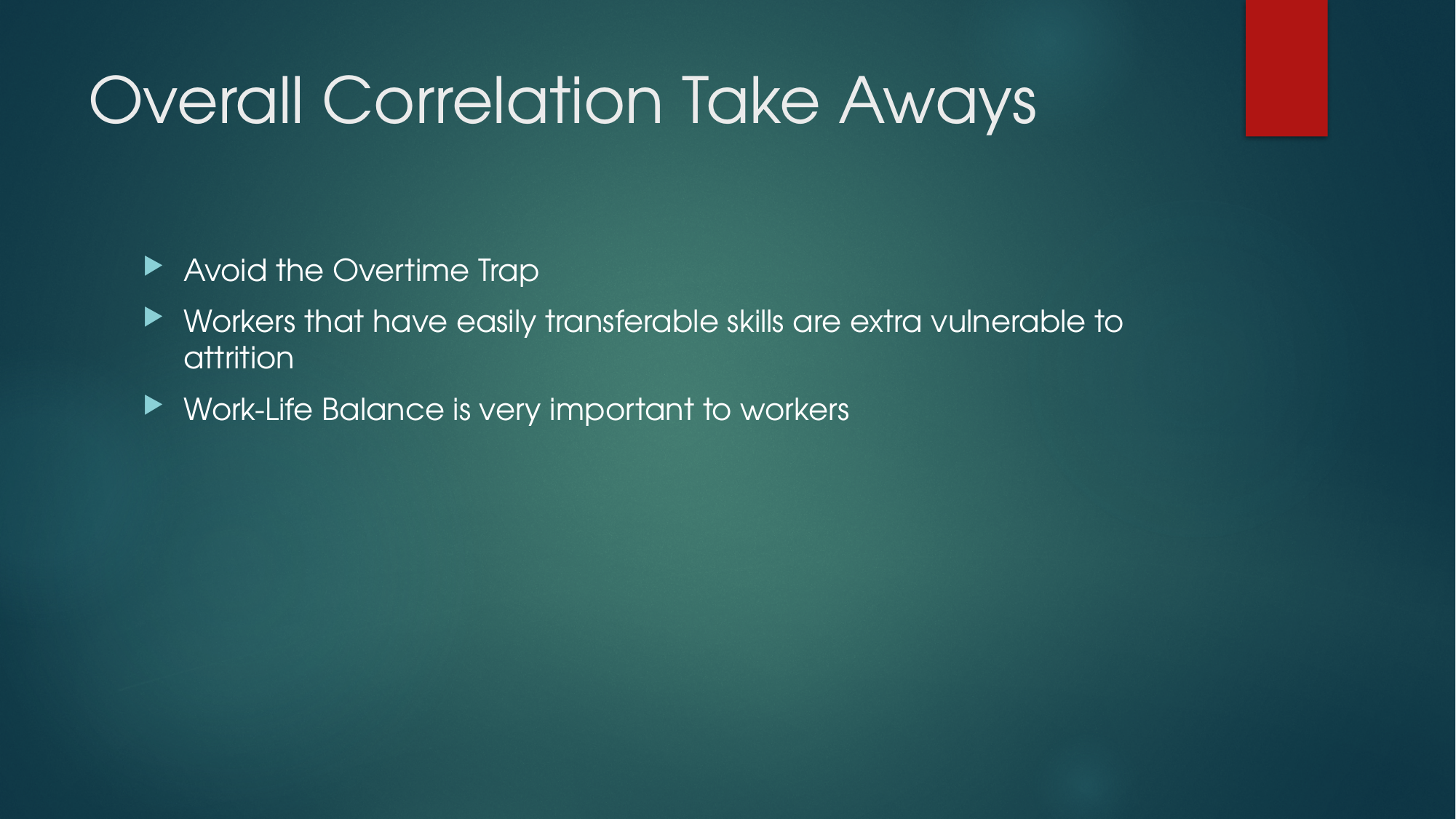

# Overall Correlation Take Aways
Avoid the Overtime Trap
Workers that have easily transferable skills are extra vulnerable to attrition
Work-Life Balance is very important to workers